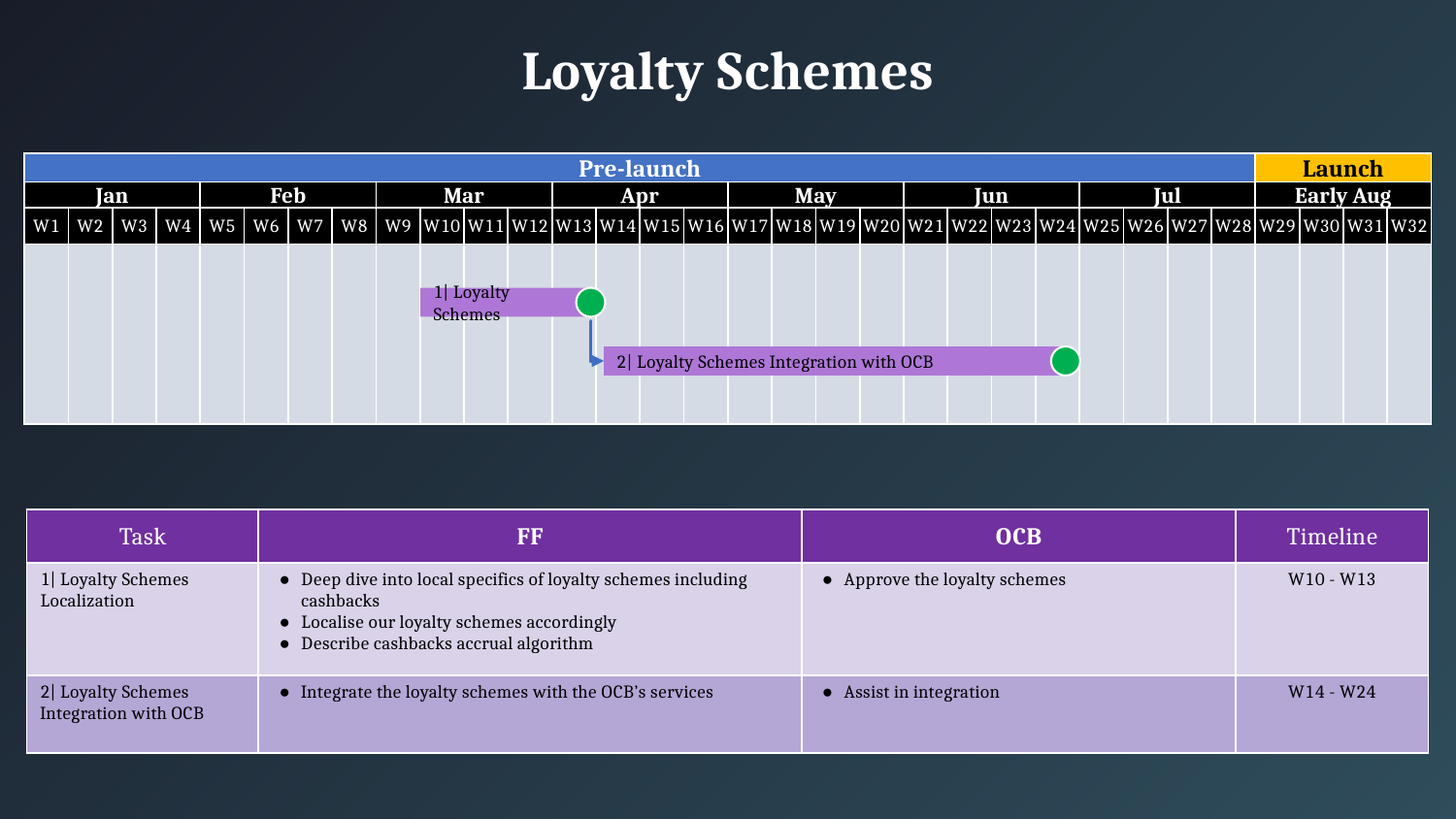

Loyalty Schemes
| Pre-launch |  |  |  |  |  |  |  |  |  |  |  |  |  |  |  |  |  |  |  |  |  |  |  |  |  |  |  | Launch |  |  |  |
| --- | --- | --- | --- | --- | --- | --- | --- | --- | --- | --- | --- | --- | --- | --- | --- | --- | --- | --- | --- | --- | --- | --- | --- | --- | --- | --- | --- | --- | --- | --- | --- |
| Jan |  |  |  | Feb |  |  |  | Mar |  |  |  | Apr |  |  |  | May |  |  |  | Jun |  |  |  | Jul |  |  |  | Early Aug |  |  |  |
| W1 | W2 | W3 | W4 | W5 | W6 | W7 | W8 | W9 | W10 | W11 | W12 | W13 | W14 | W15 | W16 | W17 | W18 | W19 | W20 | W21 | W22 | W23 | W24 | W25 | W26 | W27 | W28 | W29 | W30 | W31 | W32 |
|  |  |  |  |  |  |  |  |  |  |  |  |  |  |  |  |  |  |  |  |  |  |  |  |  |  |  |  |  |  |  |  |

1| Loyalty Schemes
2| Loyalty Schemes Integration with OCB

| Task | FF | OCB | Timeline |
| --- | --- | --- | --- |
| 1| Loyalty Schemes Localization | Deep dive into local specifics of loyalty schemes including cashbacks Localise our loyalty schemes accordingly Describe cashbacks accrual algorithm | Approve the loyalty schemes | W10 - W13 |
| 2| Loyalty Schemes Integration with OCB | Integrate the loyalty schemes with the OCB’s services | Assist in integration | W14 - W24 |